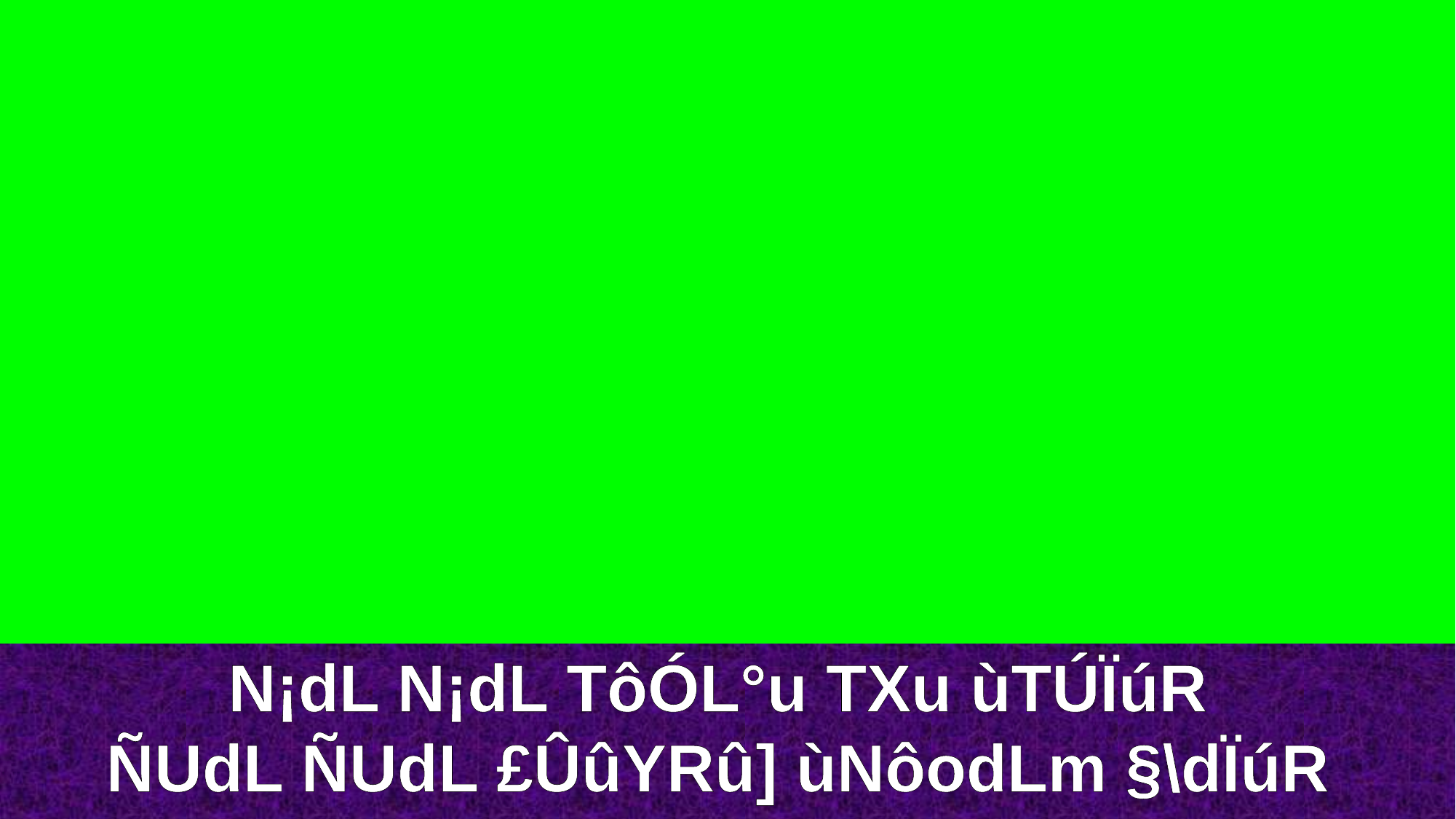

N¡dL N¡dL TôÓL°u TXu ùTÚÏúR
ÑUdL ÑUdL £ÛûYRû] ùNôodLm §\dÏúR